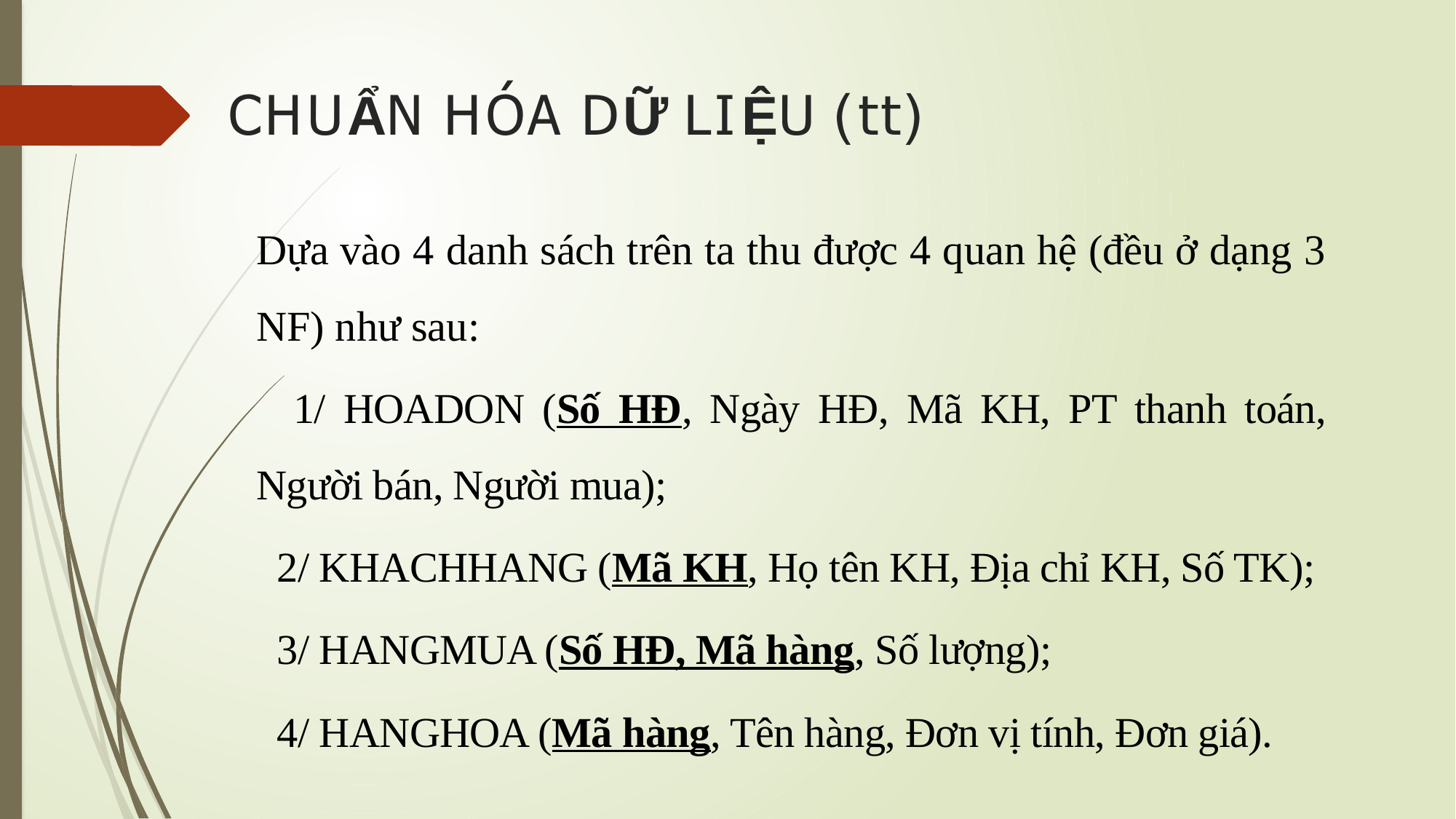

# CHUẨN HÓA DỮ LIỆU (tt)
Dựa vào 4 danh sách trên ta thu được 4 quan hệ (đều ở dạng 3 NF) như sau:
  1/ HOADON (Số HĐ, Ngày HĐ, Mã KH, PT thanh toán, Người bán, Người mua);
  2/ KHACHHANG (Mã KH, Họ tên KH, Địa chỉ KH, Số TK);
  3/ HANGMUA (Số HĐ, Mã hàng, Số lượng);
  4/ HANGHOA (Mã hàng, Tên hàng, Đơn vị tính, Đơn giá).